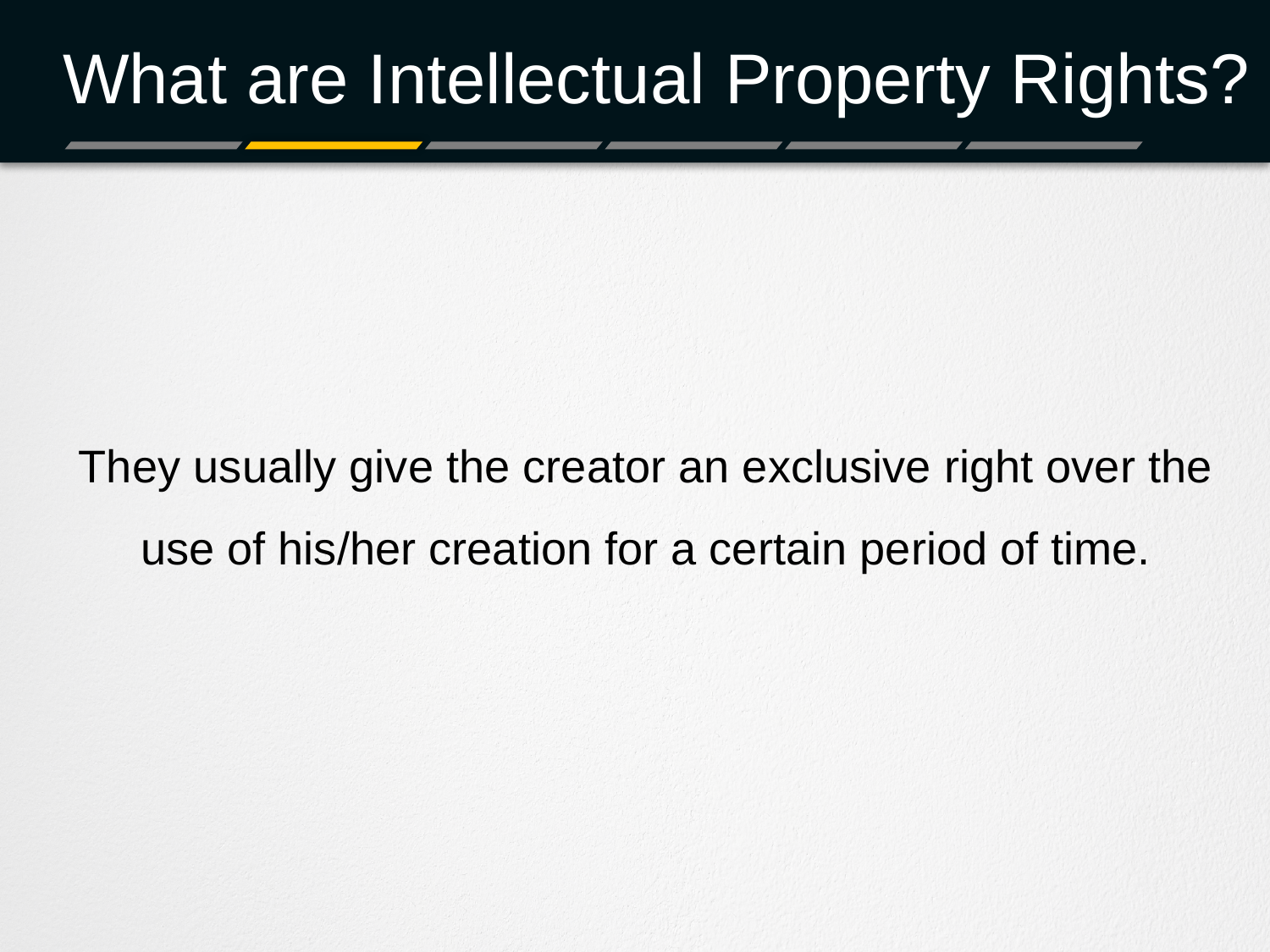

# What are Intellectual Property Rights?

They usually give the creator an exclusive right over the use of his/her creation for a certain period of time.